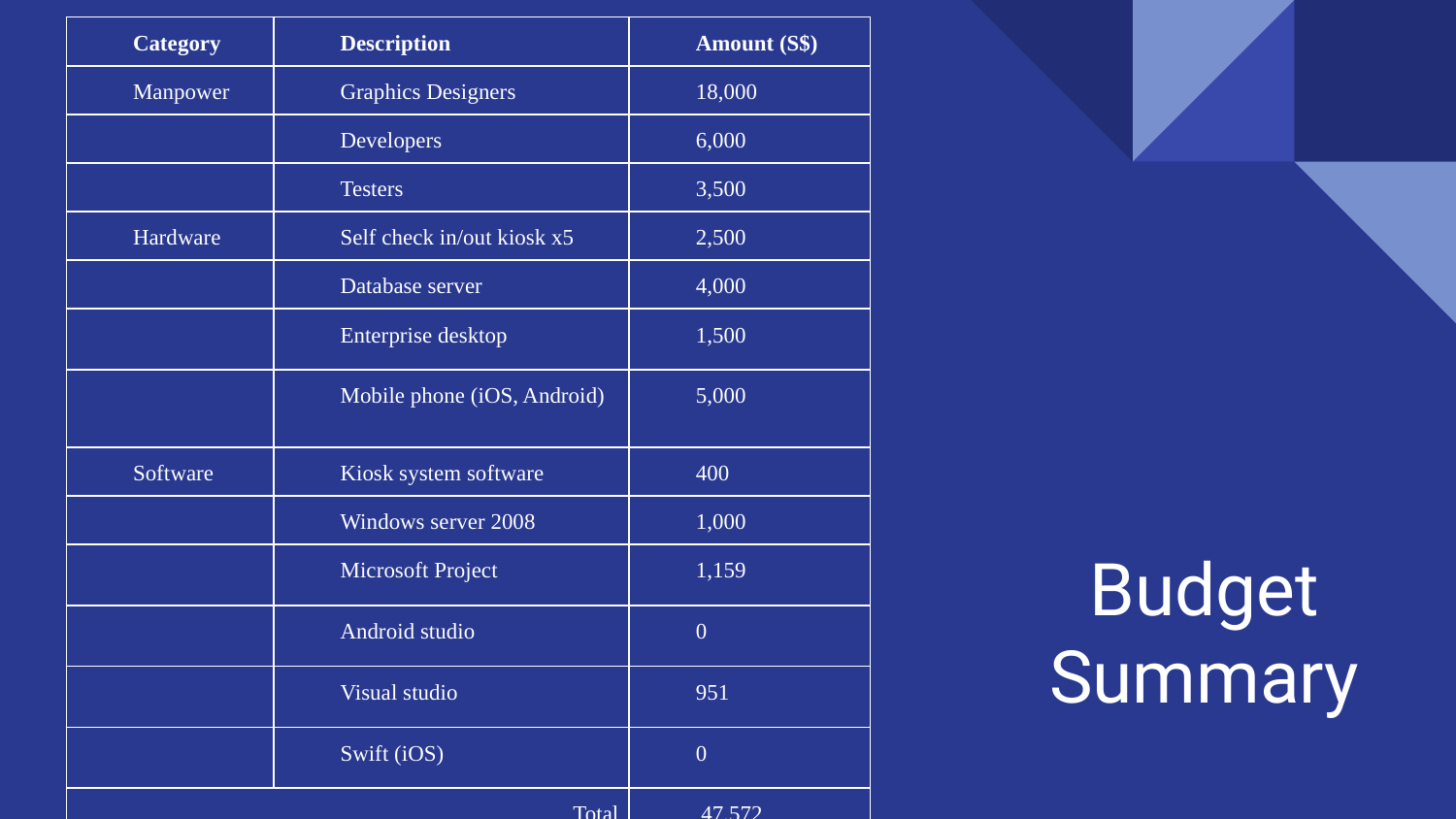

| Category | Description | Amount (S$) |
| --- | --- | --- |
| Manpower | Graphics Designers | 18,000 |
|  | Developers | 6,000 |
|  | Testers | 3,500 |
| Hardware | Self check in/out kiosk x5 | 2,500 |
|  | Database server | 4,000 |
|  | Enterprise desktop | 1,500 |
|  | Mobile phone (iOS, Android) | 5,000 |
| Software | Kiosk system software | 400 |
|  | Windows server 2008 | 1,000 |
|  | Microsoft Project | 1,159 |
|  | Android studio | 0 |
|  | Visual studio | 951 |
|  | Swift (iOS) | 0 |
| Total |  | 47,572 |
# Budget Summary